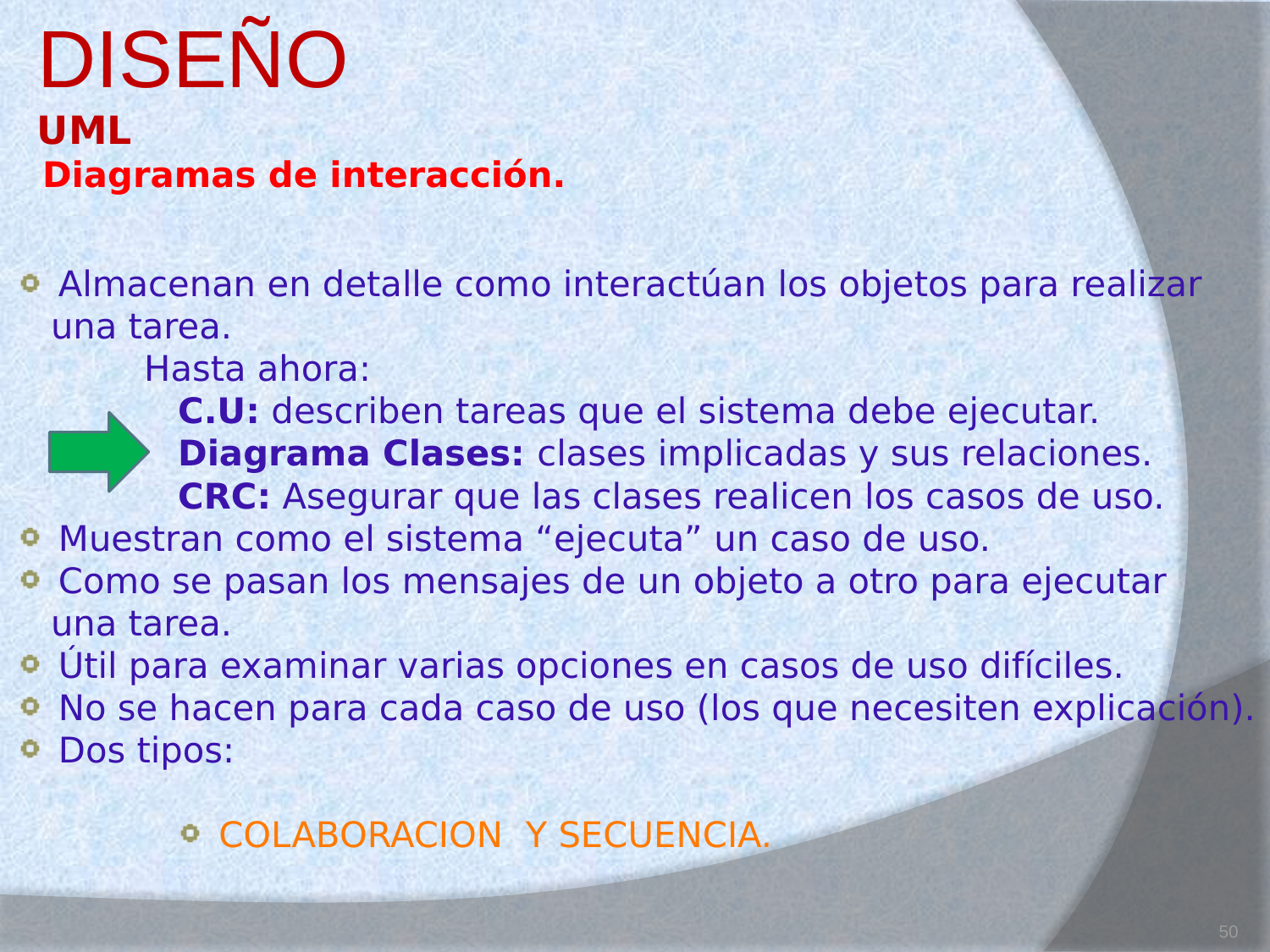

DISEÑO
# UML
Diagramas de interacción.
 Almacenan en detalle como interactúan los objetos para realizar
   una tarea.
  	Hasta ahora:
	   C.U: describen tareas que el sistema debe ejecutar.
	   Diagrama Clases: clases implicadas y sus relaciones.
	   CRC: Asegurar que las clases realicen los casos de uso.
 Muestran como el sistema “ejecuta” un caso de uso.
 Como se pasan los mensajes de un objeto a otro para ejecutar
   una tarea.
 Útil para examinar varias opciones en casos de uso difíciles.
 No se hacen para cada caso de uso (los que necesiten explicación).
 Dos tipos:

 COLABORACION  Y SECUENCIA.

50